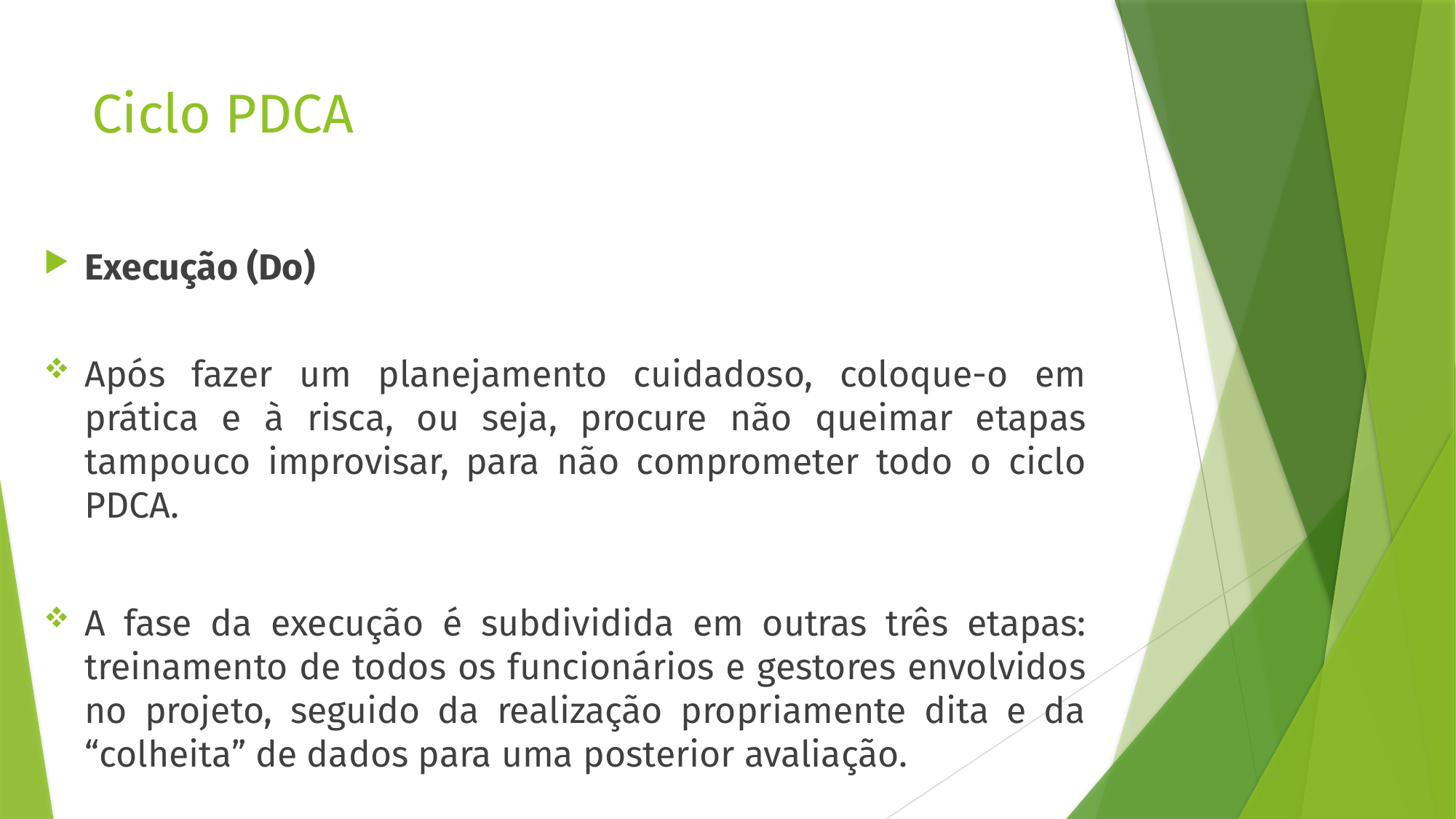

# Ciclo PDCA

Execução (Do)

Após fazer um planejamento cuidadoso, coloque-o em prática e à risca, ou seja, procure não queimar etapas tampouco improvisar, para não comprometer todo o ciclo PDCA.

A fase da execução é subdividida em outras três etapas: treinamento de todos os funcionários e gestores envolvidos no projeto, seguido da realização propriamente dita e da “colheita” de dados para uma posterior avaliação.